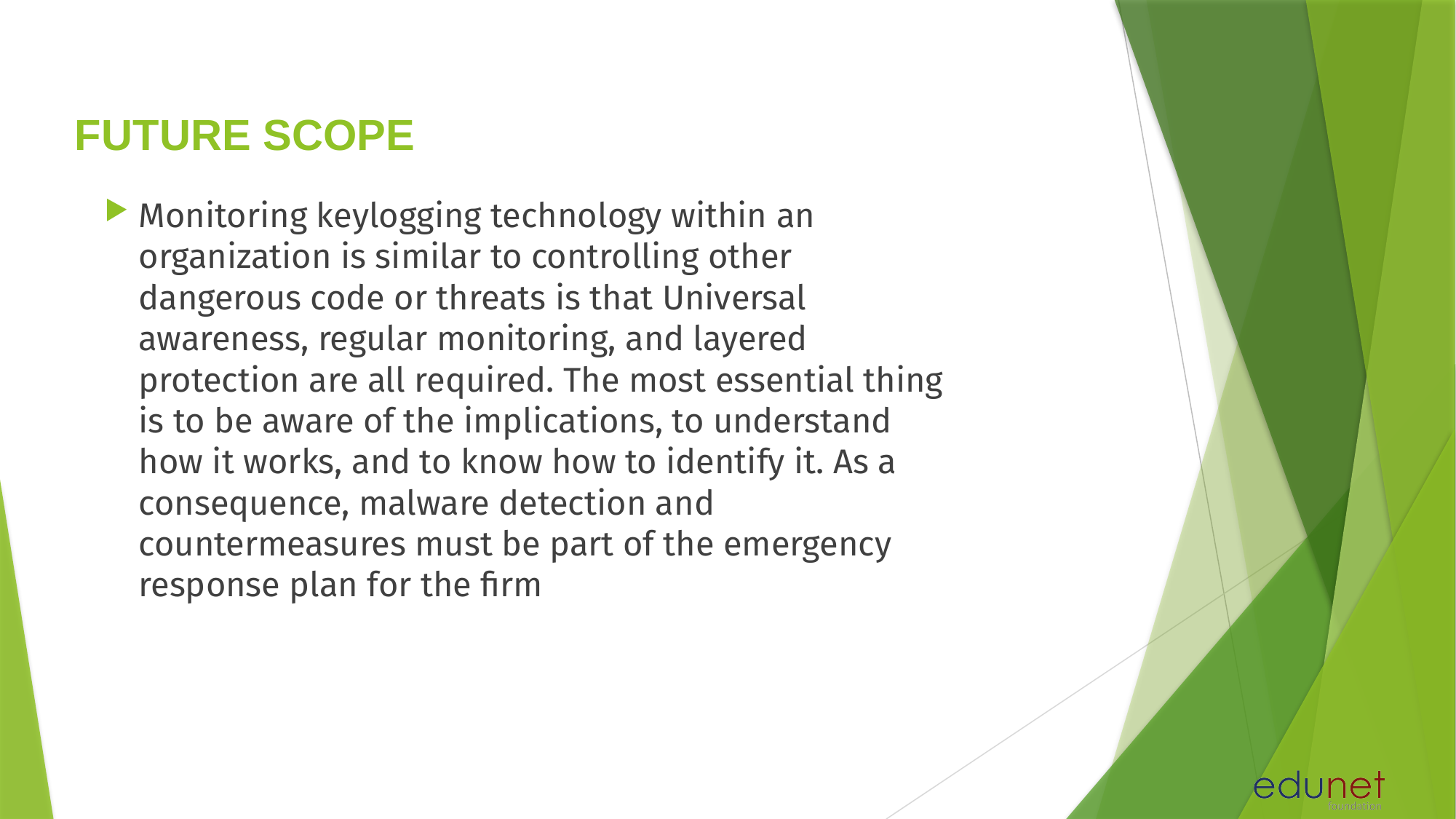

Future scope

Monitoring keylogging technology within an organization is similar to controlling other dangerous code or threats is that Universal awareness, regular monitoring, and layered protection are all required. The most essential thing is to be aware of the implications, to understand how it works, and to know how to identify it. As a consequence, malware detection and countermeasures must be part of the emergency response plan for the firm